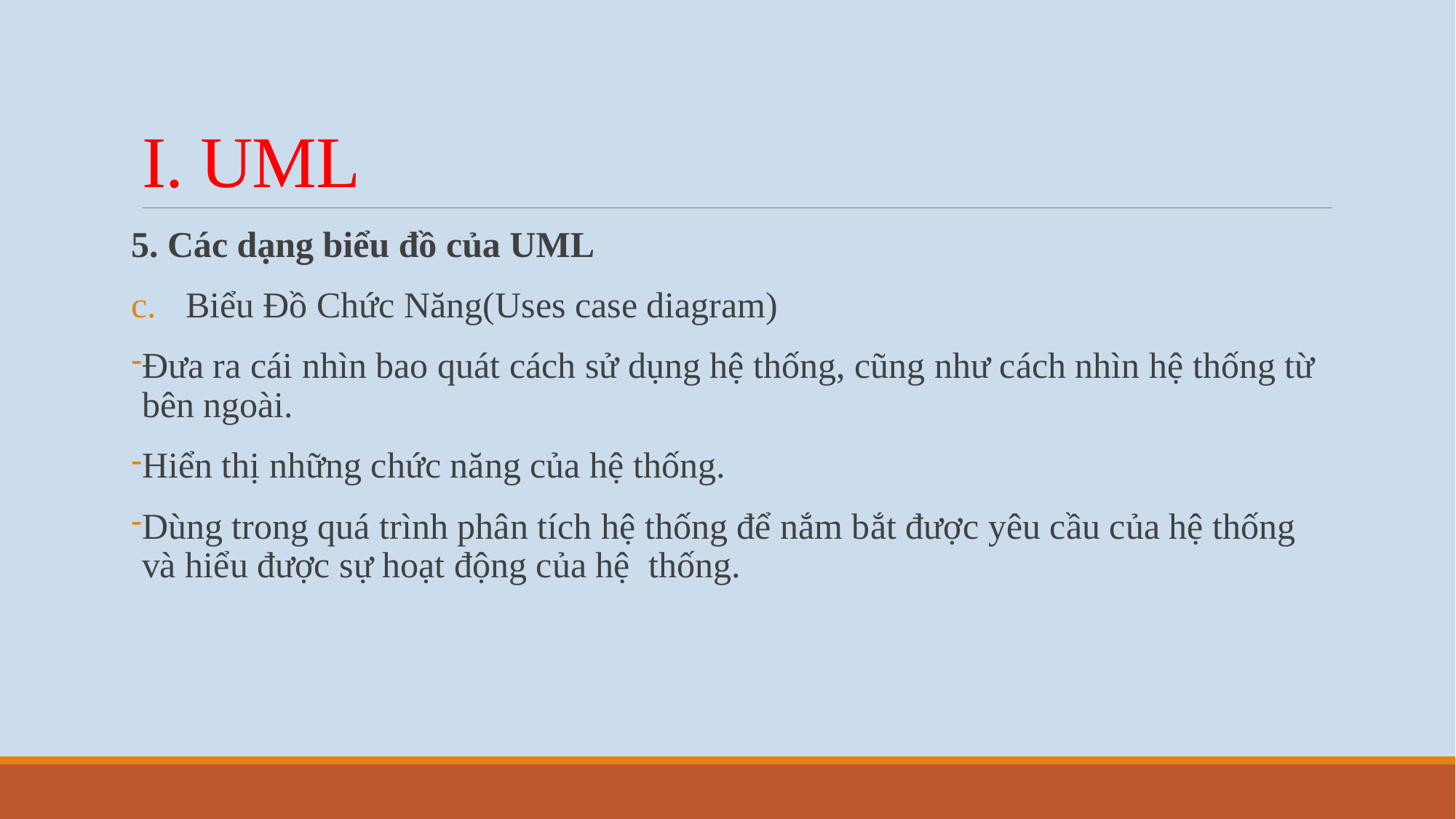

# I. UML
5. Các dạng biểu đồ của UML
Biểu Đồ Chức Năng(Uses case diagram)
Đưa ra cái nhìn bao quát cách sử dụng hệ thống, cũng như cách nhìn hệ thống từ bên ngoài.
Hiển thị những chức năng của hệ thống.
Dùng trong quá trình phân tích hệ thống để nắm bắt được yêu cầu của hệ thống và hiểu được sự hoạt động của hệ  thống.